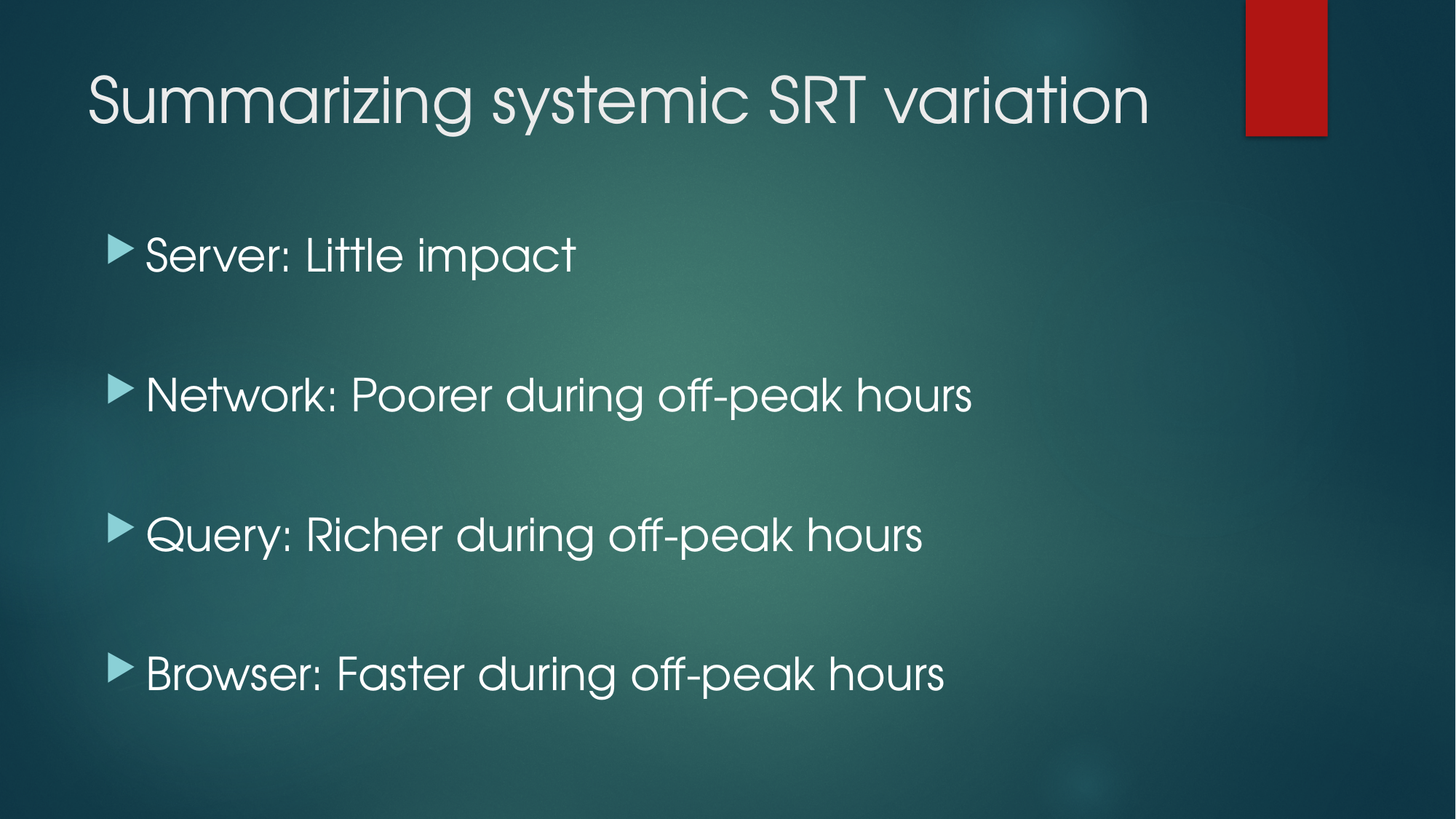

# Summarizing systemic SRT variation
Server: Little impact

Network: Poorer during off-peak hours

Query: Richer during off-peak hours

Browser: Faster during off-peak hours